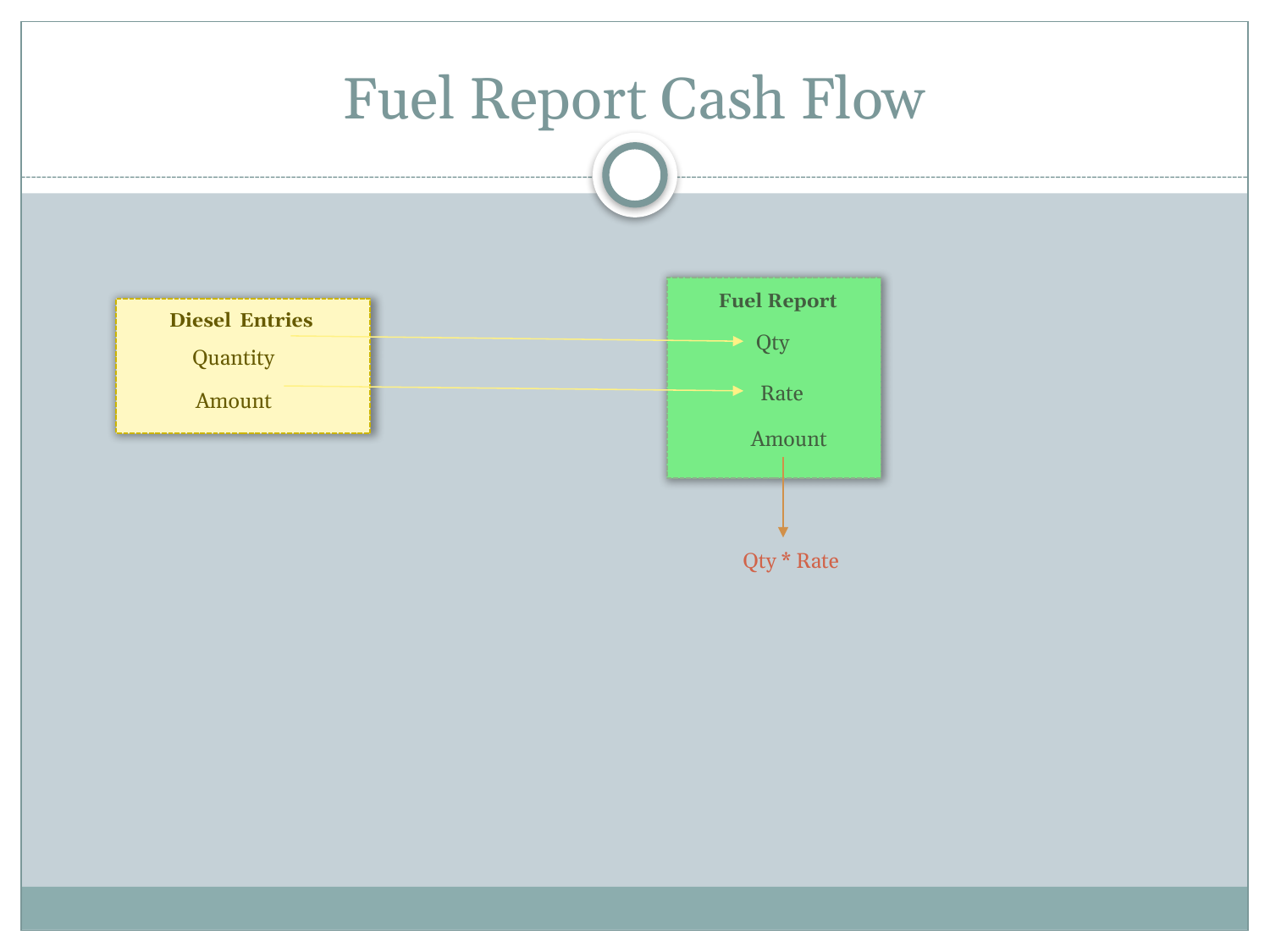

# Fuel Report Cash Flow

Fuel Report
Diesel Entries

Qty
Quantity
Rate
Amount
Amount
Qty * Rate